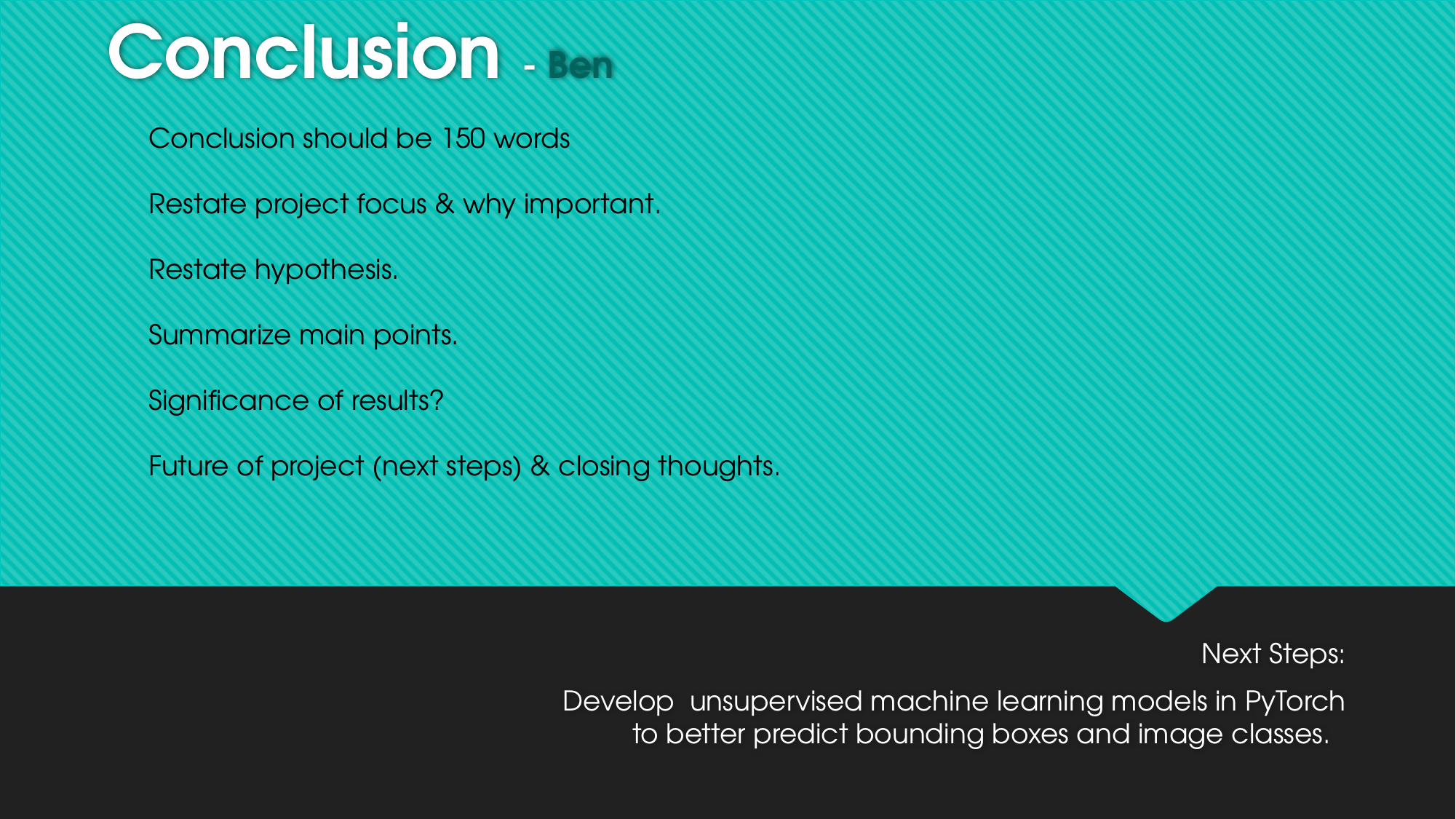

# Conclusion - Ben
Conclusion should be 150 words

Restate project focus & why important.

Restate hypothesis.

Summarize main points.

Significance of results?

Future of project (next steps) & closing thoughts.
Next Steps:
Develop  unsupervised machine learning models in PyTorch
to better predict bounding boxes and image classes.